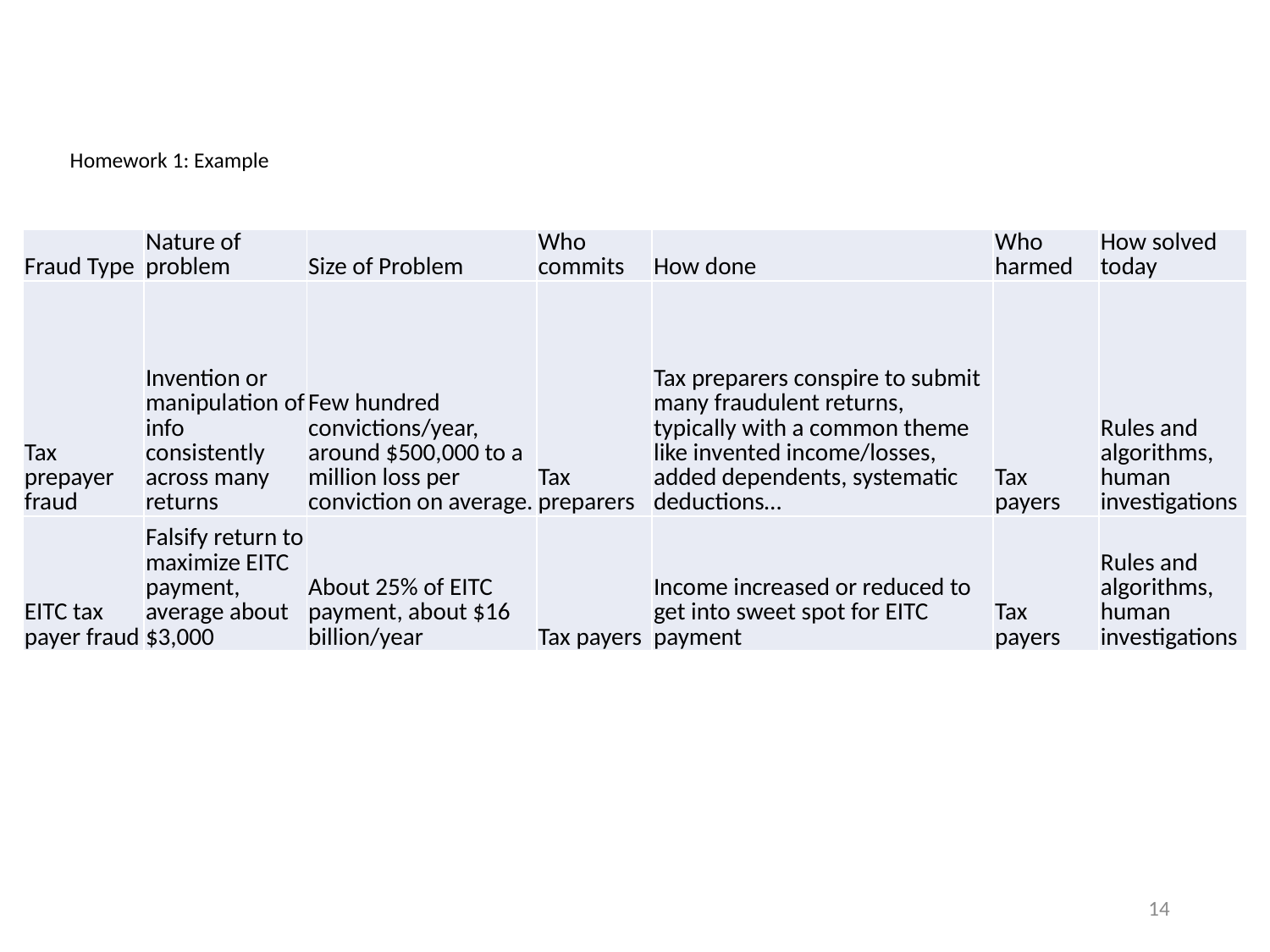

# Homework 1: Example
| Fraud Type | Nature of problem | Size of Problem | Who commits | How done | Who harmed | How solved today |
| --- | --- | --- | --- | --- | --- | --- |
| Tax prepayer fraud | Invention or manipulation of info consistently across many returns | Few hundred convictions/year, around $500,000 to a million loss per conviction on average. | Tax preparers | Tax preparers conspire to submit many fraudulent returns, typically with a common theme like invented income/losses, added dependents, systematic deductions… | Tax payers | Rules and algorithms, human investigations |
| EITC tax payer fraud | Falsify return to maximize EITC payment, average about $3,000 | About 25% of EITC payment, about $16 billion/year | Tax payers | Income increased or reduced to get into sweet spot for EITC payment | Tax payers | Rules and algorithms, human investigations |
14